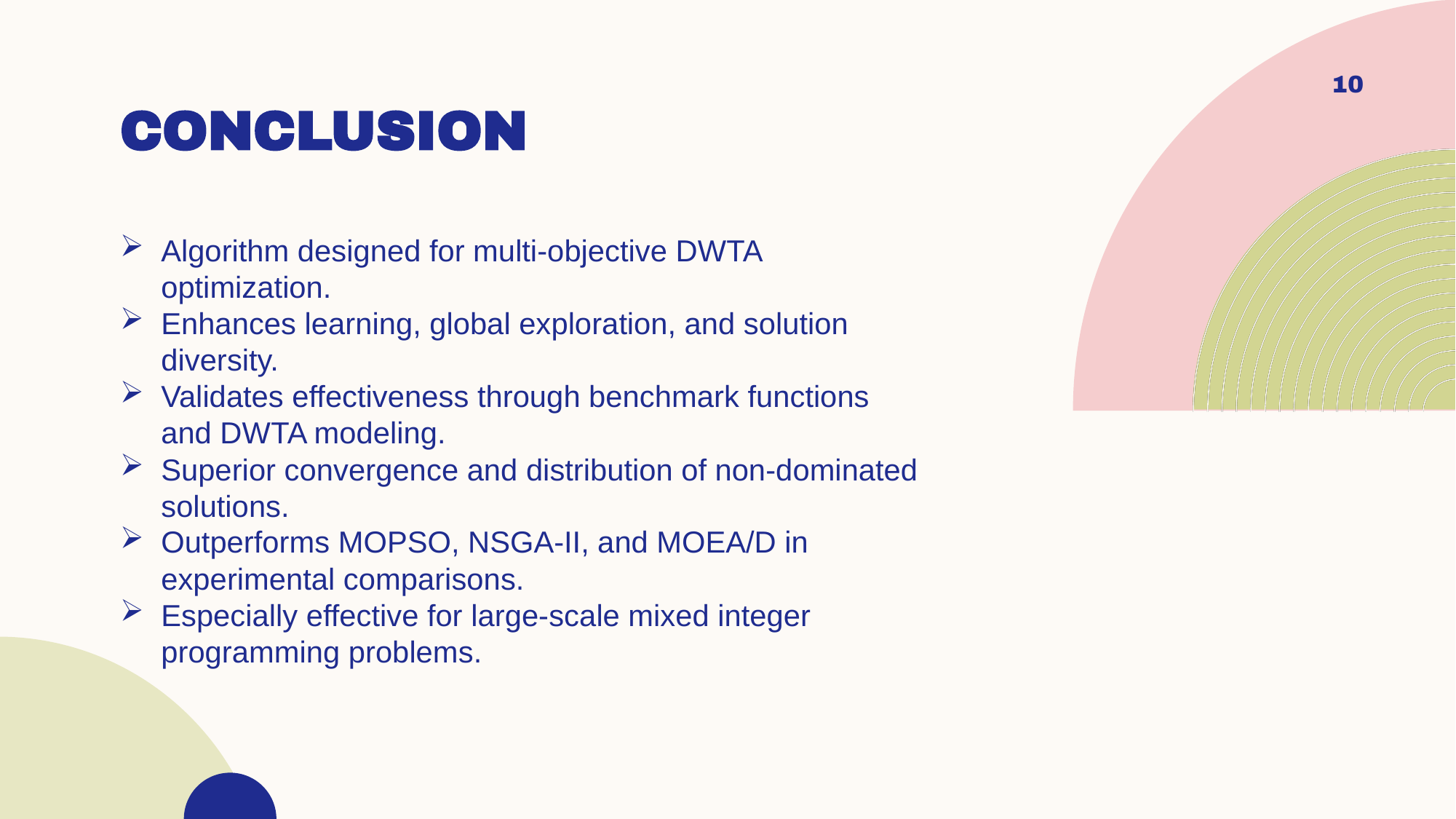

# CONCLUSION
10
Algorithm designed for multi-objective DWTA optimization.
Enhances learning, global exploration, and solution diversity.
Validates effectiveness through benchmark functions and DWTA modeling.
Superior convergence and distribution of non-dominated solutions.
Outperforms MOPSO, NSGA-II, and MOEA/D in experimental comparisons.
Especially effective for large-scale mixed integer programming problems.